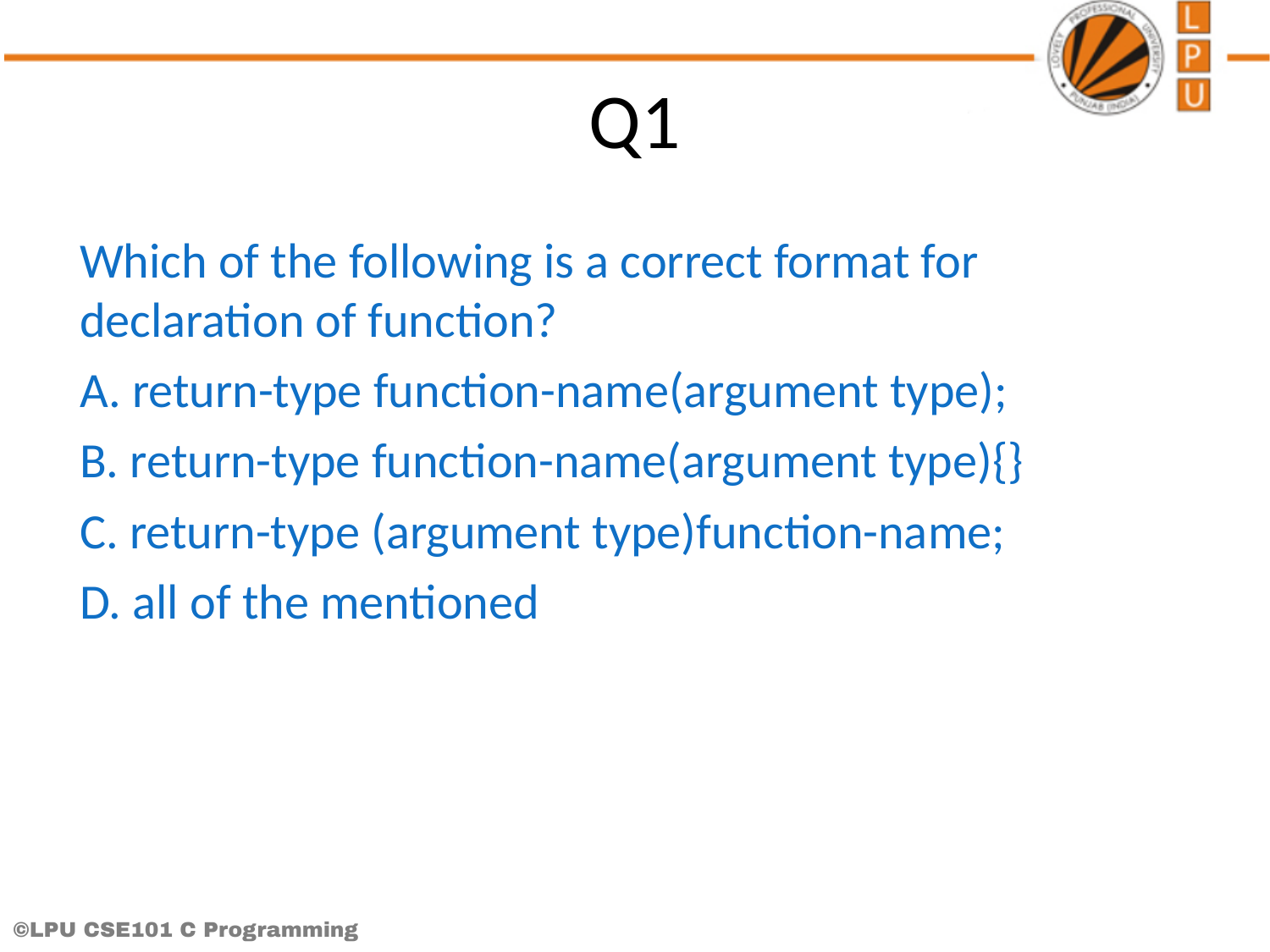

# Q1
Which of the following is a correct format for declaration of function?
A. return-type function-name(argument type);
B. return-type function-name(argument type){}
C. return-type (argument type)function-name;
D. all of the mentioned